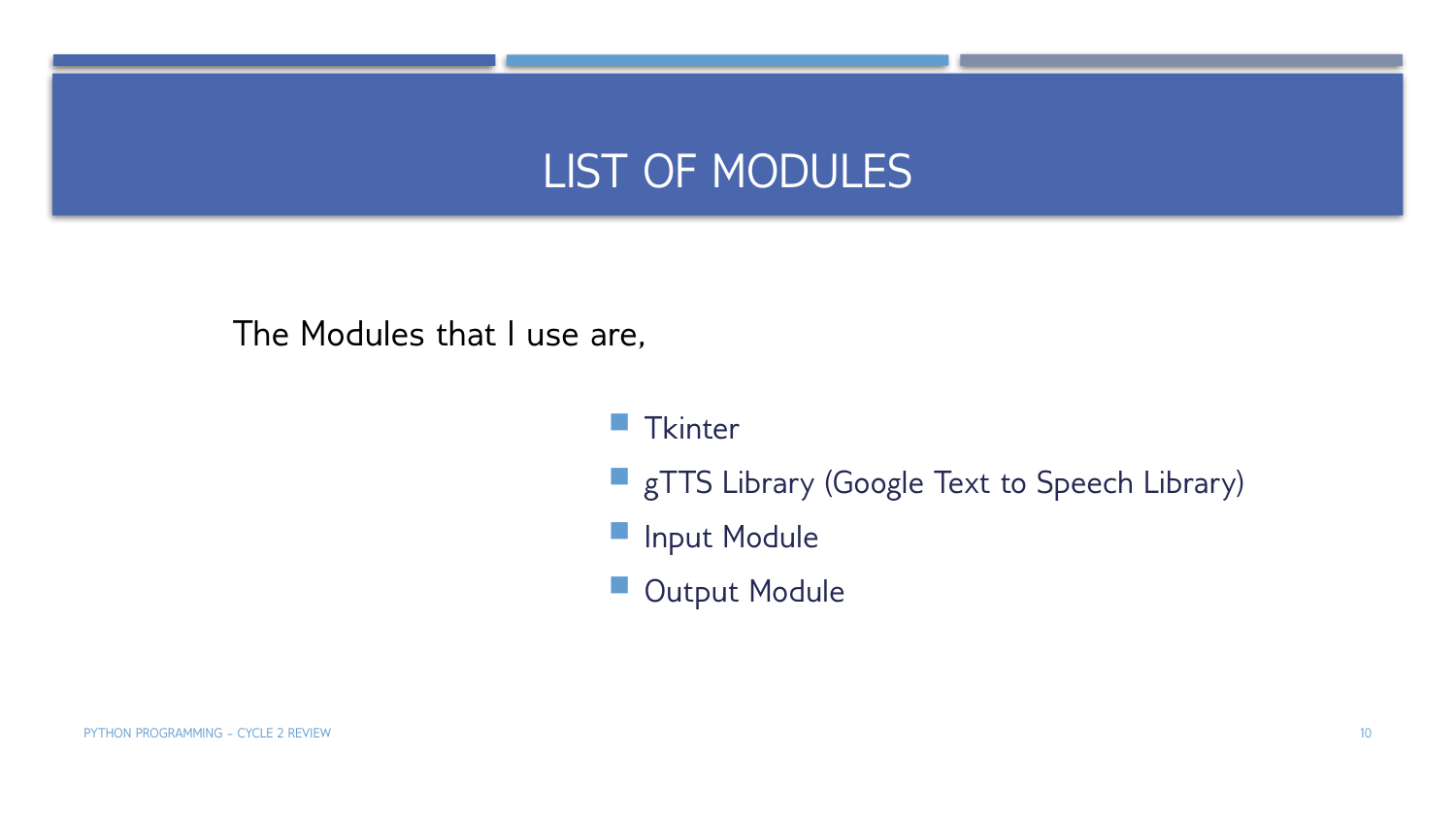

# List of Modules
The Modules that I use are,
Tkinter
gTTS Library (Google Text to Speech Library)
Input Module
Output Module
PYTHON PROGRAMMING – CYCLE 2 REVIEW
10